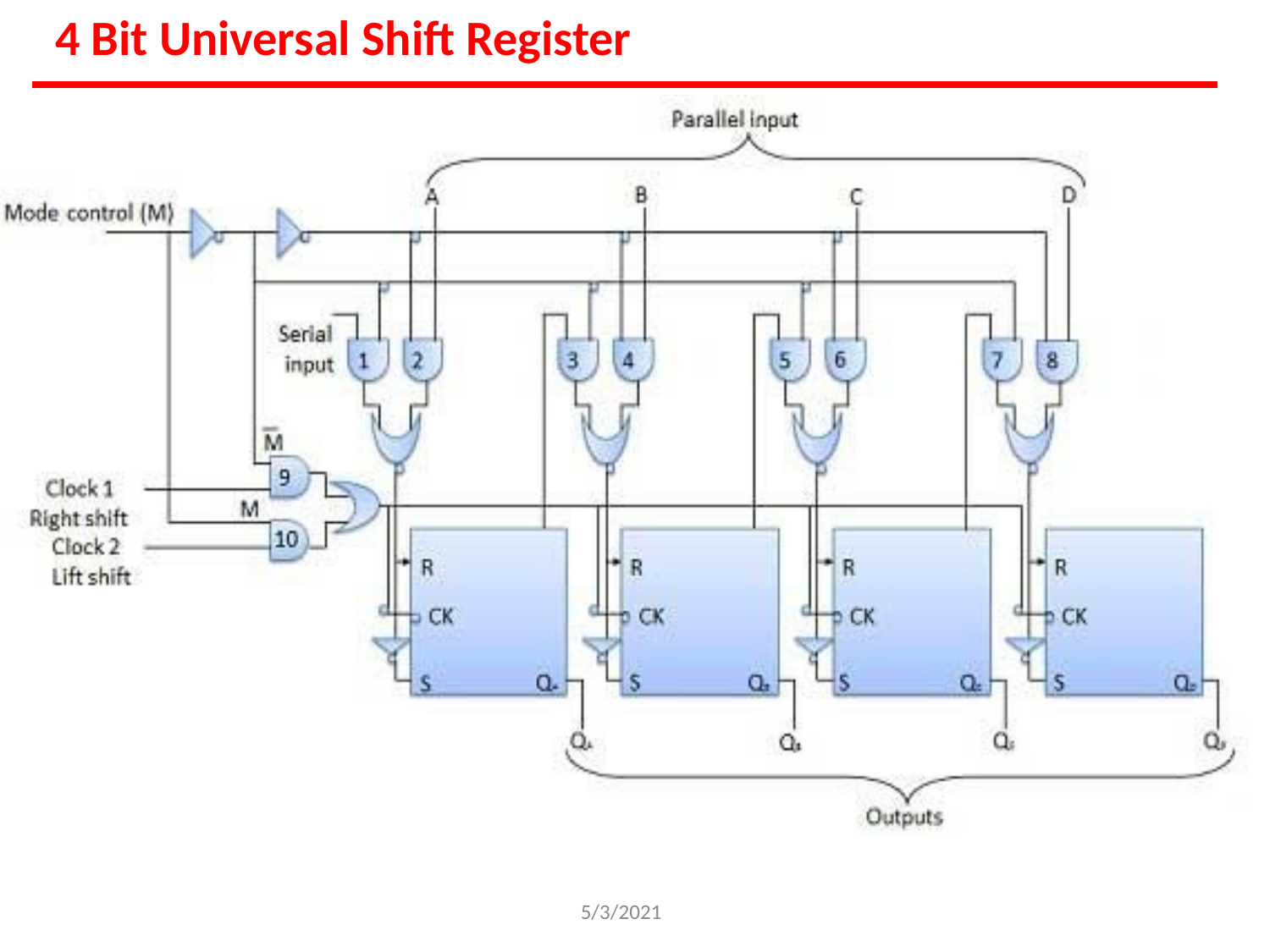

# 4 Bit Universal Shift Register

5/3/2021